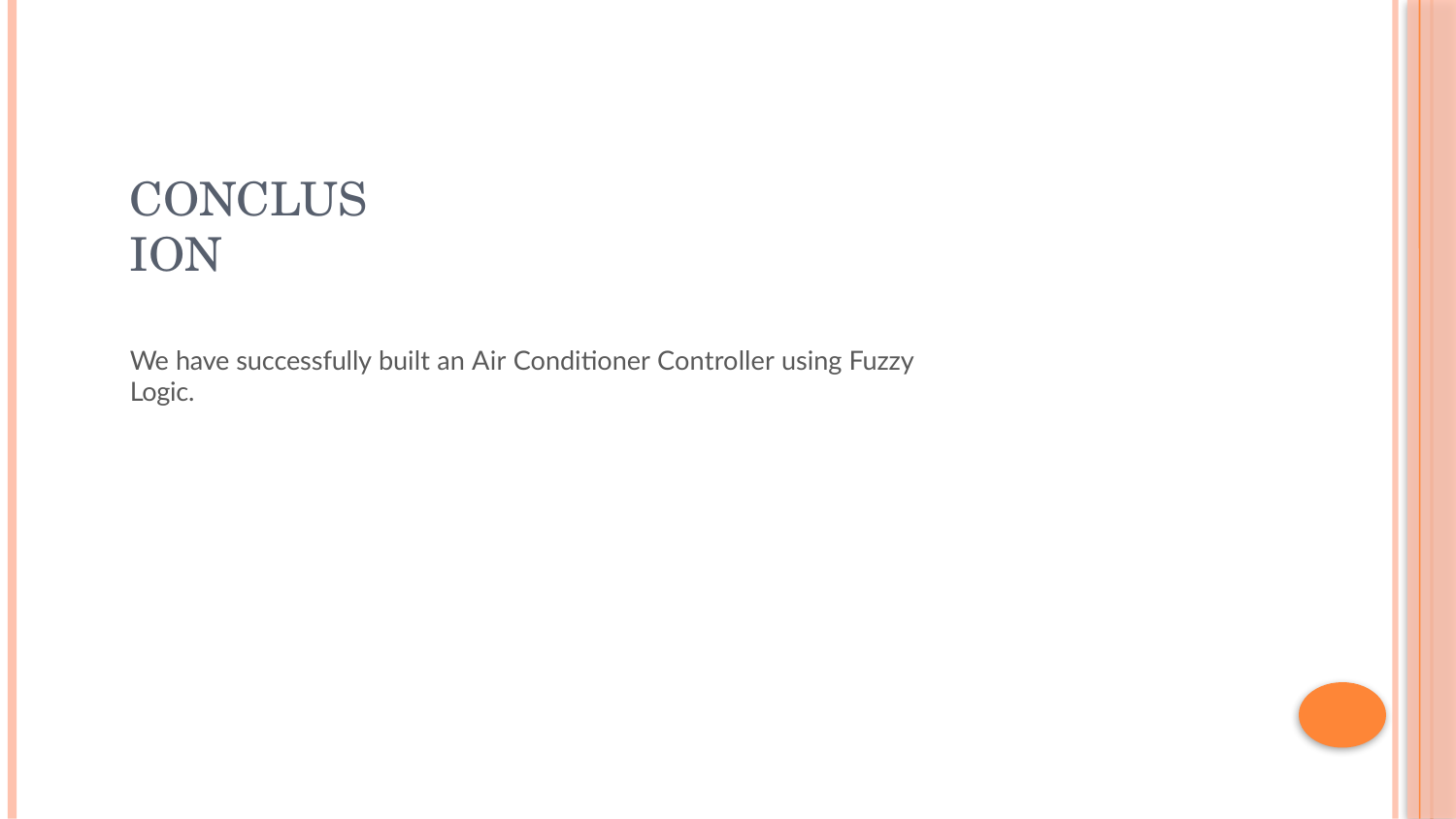

Conclusion
We have successfully built an Air Conditioner Controller using Fuzzy Logic.